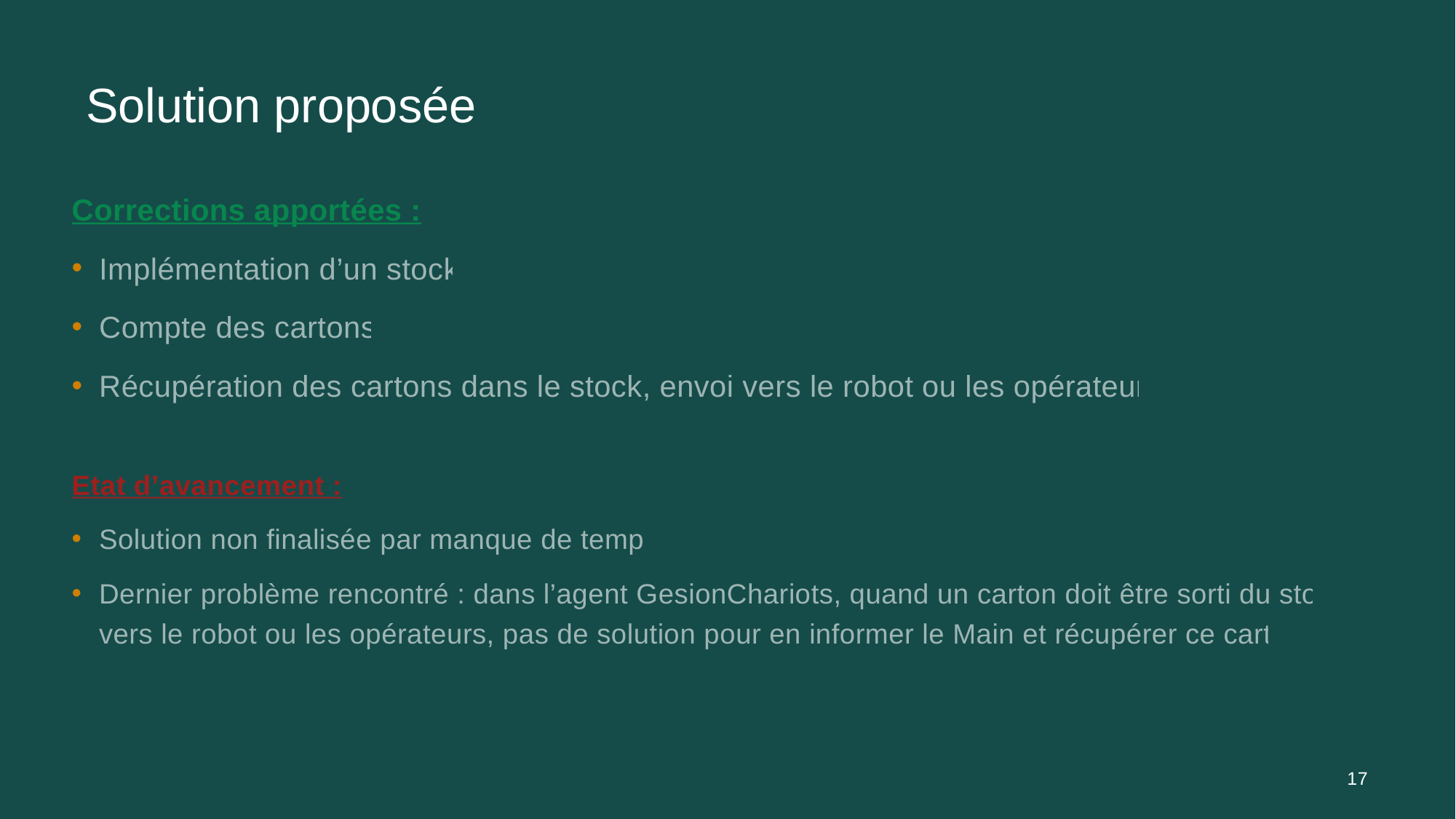

# Solution proposée
Corrections apportées :
Implémentation d’un stock
Compte des cartons
Récupération des cartons dans le stock, envoi vers le robot ou les opérateurs
Etat d’avancement :
Solution non finalisée par manque de temps
Dernier problème rencontré : dans l’agent GesionChariots, quand un carton doit être sorti du stock vers le robot ou les opérateurs, pas de solution pour en informer le Main et récupérer ce carton
17